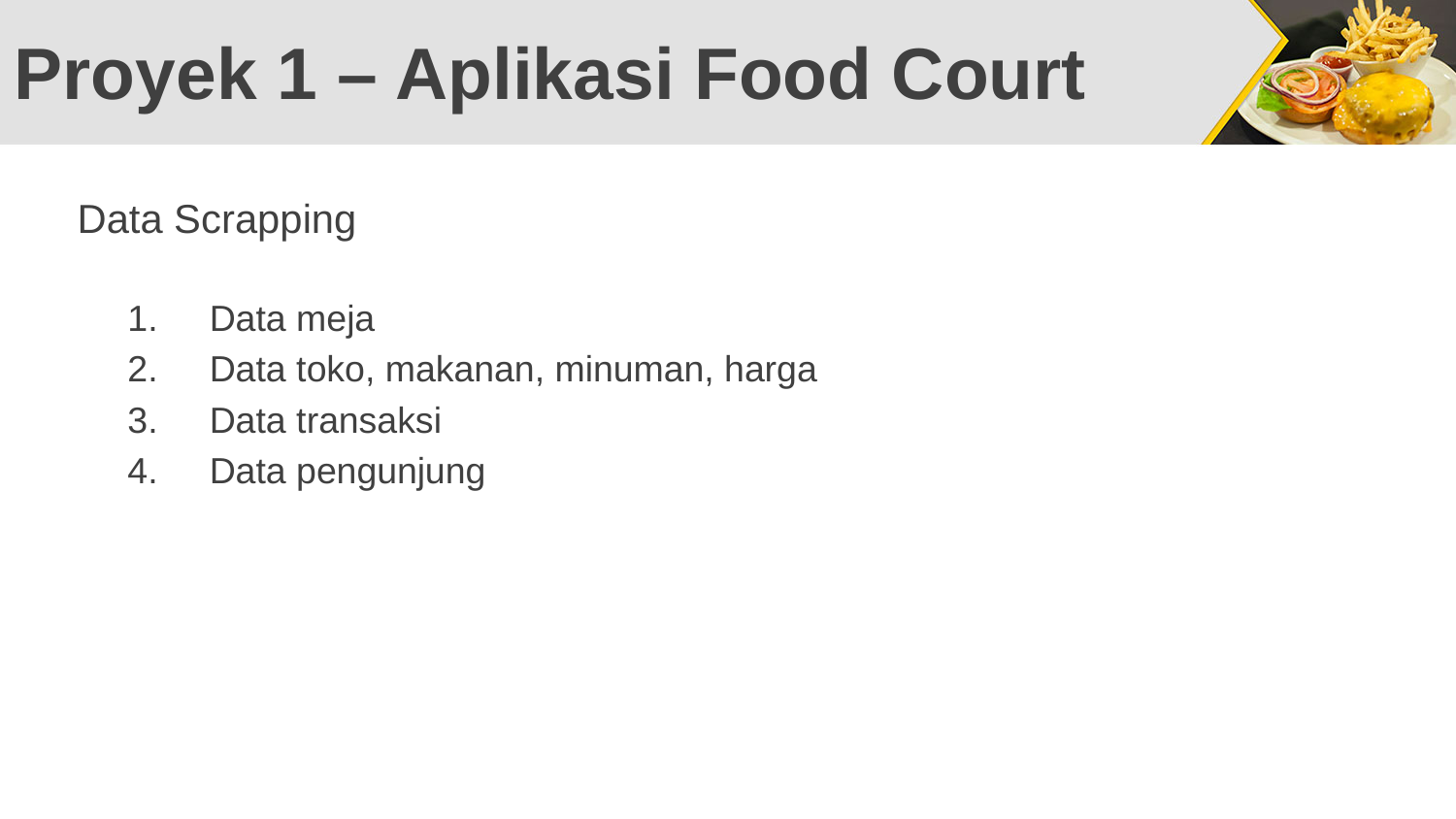

# Proyek 1 – Aplikasi Food Court
Data Scrapping
Data meja
Data toko, makanan, minuman, harga
Data transaksi
Data pengunjung